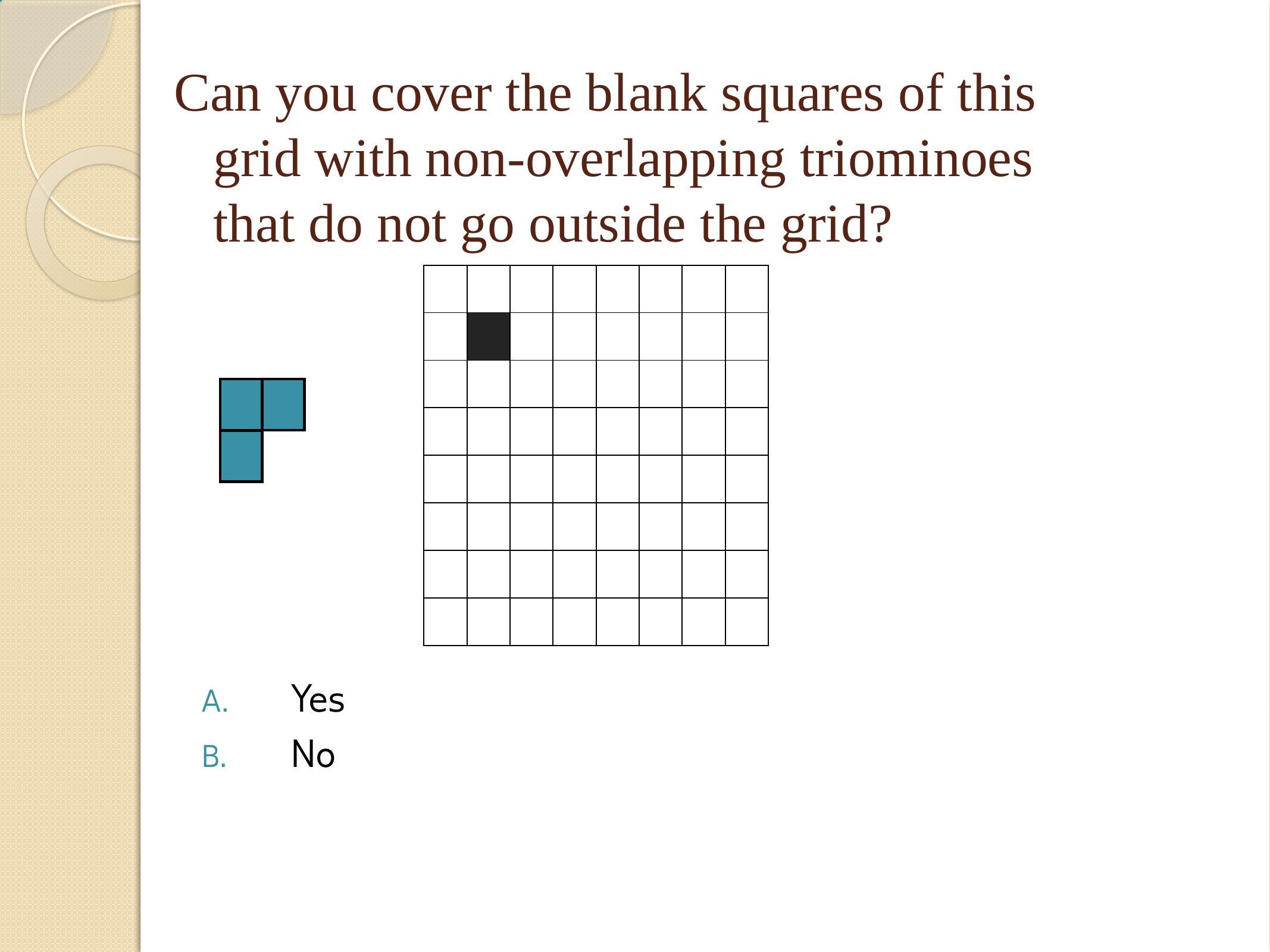

# Can you cover the blank squares of this grid with non-overlapping triominoes that do not go outside the grid?
|  |  |  |  |  |  |  |  |
| --- | --- | --- | --- | --- | --- | --- | --- |
|  |  |  |  |  |  |  |  |
|  |  |  |  |  |  |  |  |
|  |  |  |  |  |  |  |  |
|  |  |  |  |  |  |  |  |
|  |  |  |  |  |  |  |  |
|  |  |  |  |  |  |  |  |
|  |  |  |  |  |  |  |  |

Yes
No